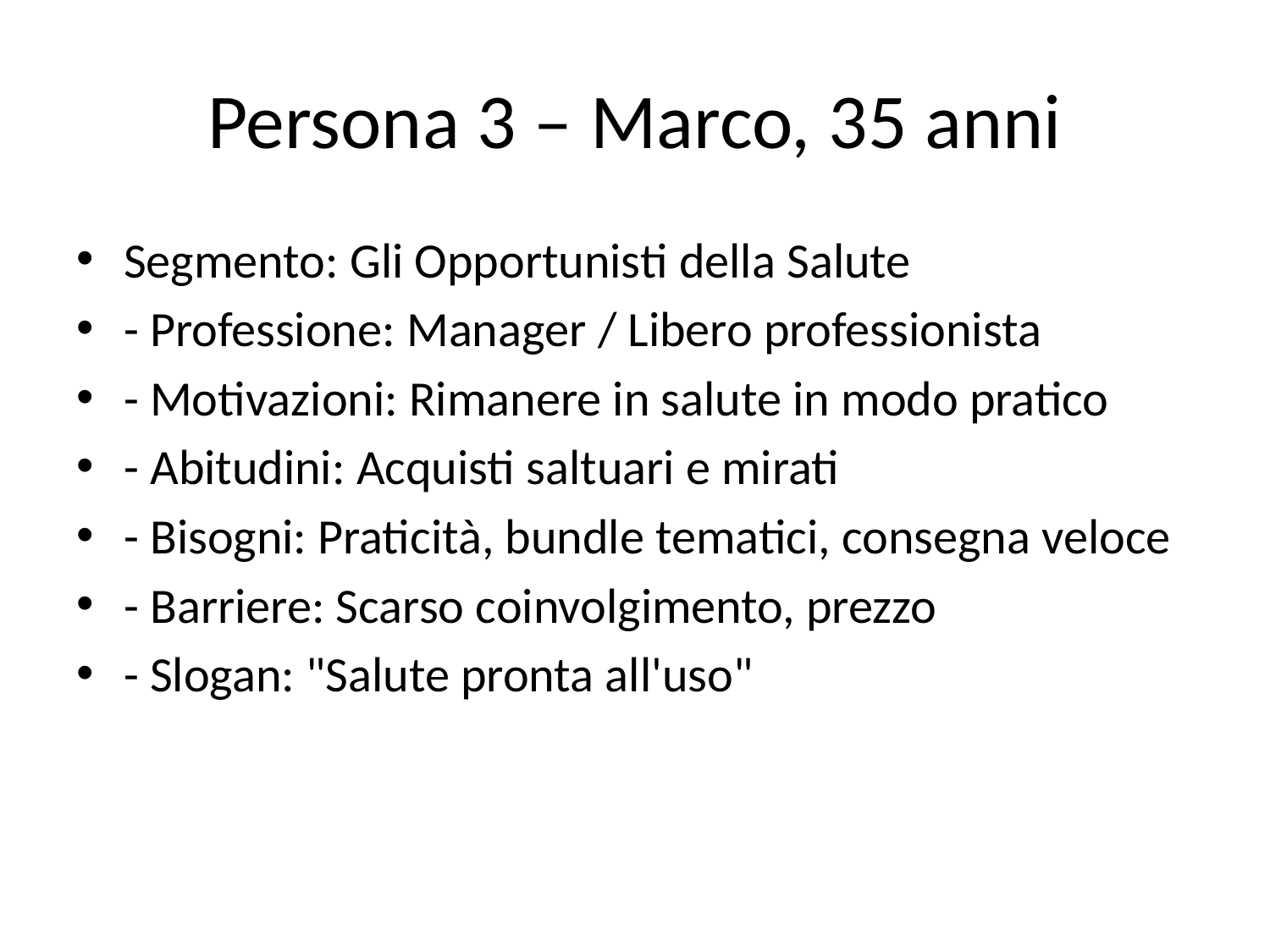

# Persona 3 – Marco, 35 anni
Segmento: Gli Opportunisti della Salute
- Professione: Manager / Libero professionista
- Motivazioni: Rimanere in salute in modo pratico
- Abitudini: Acquisti saltuari e mirati
- Bisogni: Praticità, bundle tematici, consegna veloce
- Barriere: Scarso coinvolgimento, prezzo
- Slogan: "Salute pronta all'uso"